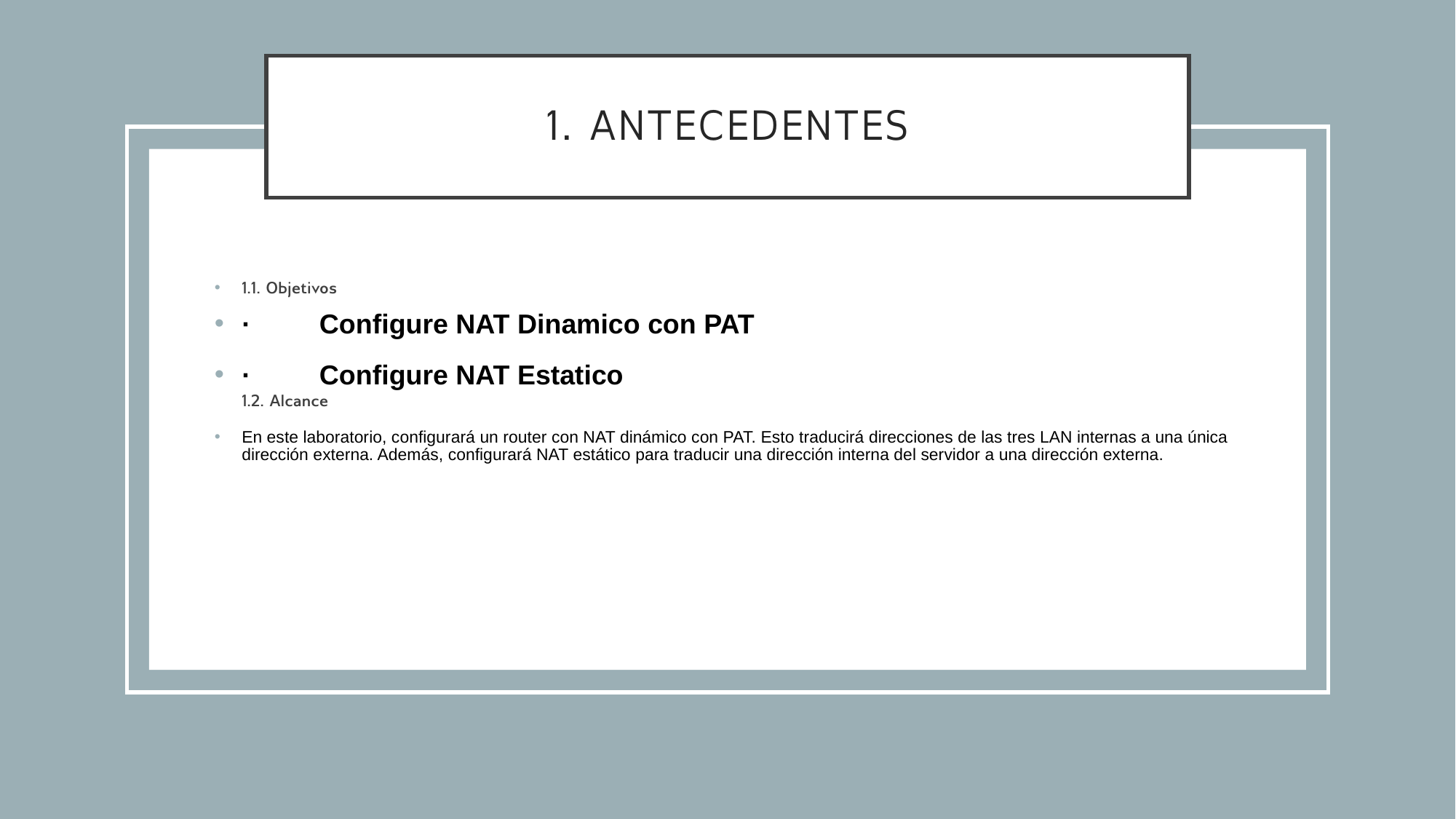

# 1. Antecedentes

1.1. Objetivos
·         Configure NAT Dinamico con PAT
·         Configure NAT Estatico
1.2. Alcance
En este laboratorio, configurará un router con NAT dinámico con PAT. Esto traducirá direcciones de las tres LAN internas a una única dirección externa. Además, configurará NAT estático para traducir una dirección interna del servidor a una dirección externa.